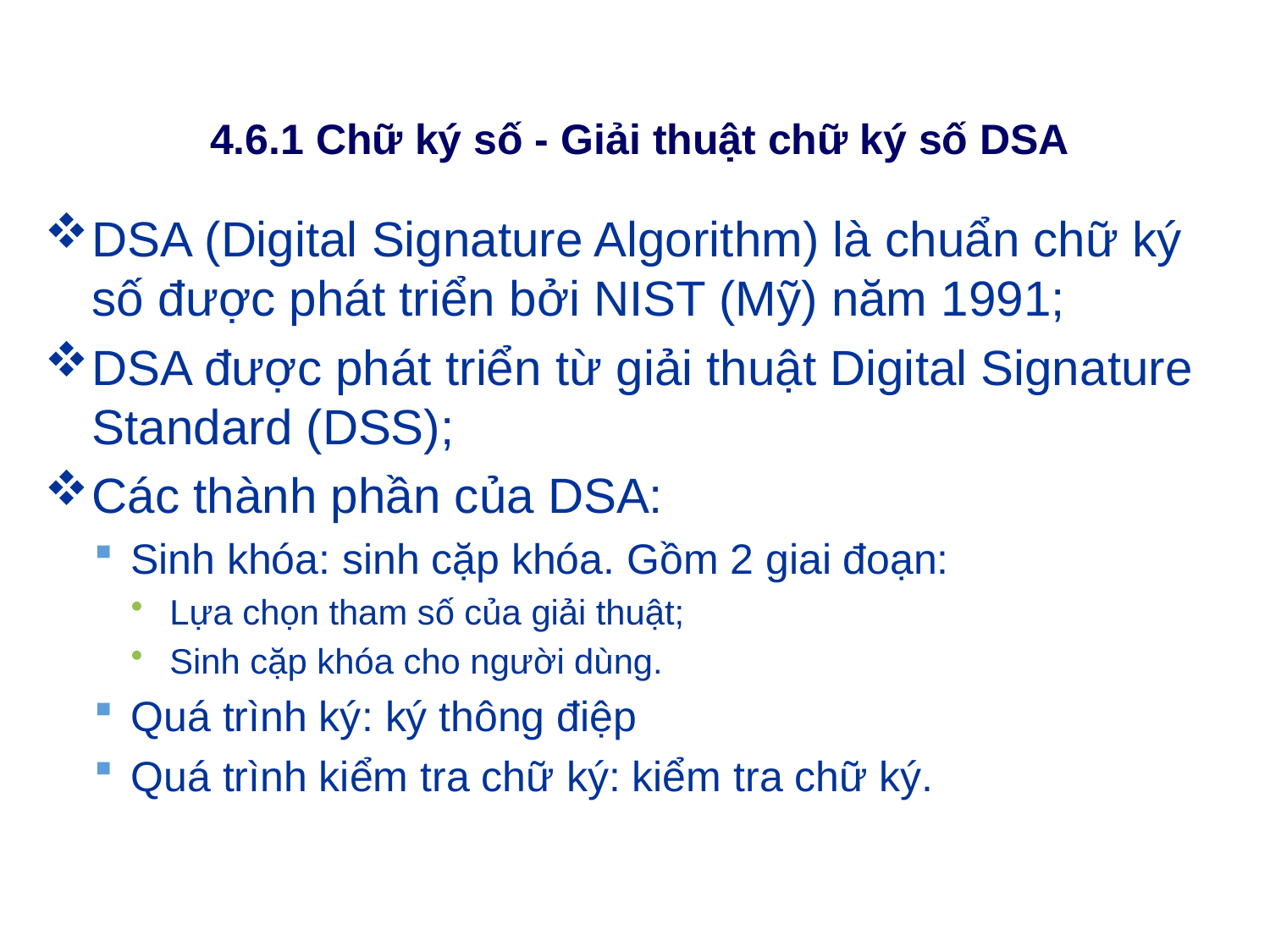

# 4.6.1 Chữ ký số - Giải thuật chữ ký số DSA
DSA (Digital Signature Algorithm) là chuẩn chữ ký số được phát triển bởi NIST (Mỹ) năm 1991;
DSA được phát triển từ giải thuật Digital Signature Standard (DSS);
Các thành phần của DSA:
Sinh khóa: sinh cặp khóa. Gồm 2 giai đoạn:
Lựa chọn tham số của giải thuật;
Sinh cặp khóa cho người dùng.
Quá trình ký: ký thông điệp
Quá trình kiểm tra chữ ký: kiểm tra chữ ký.